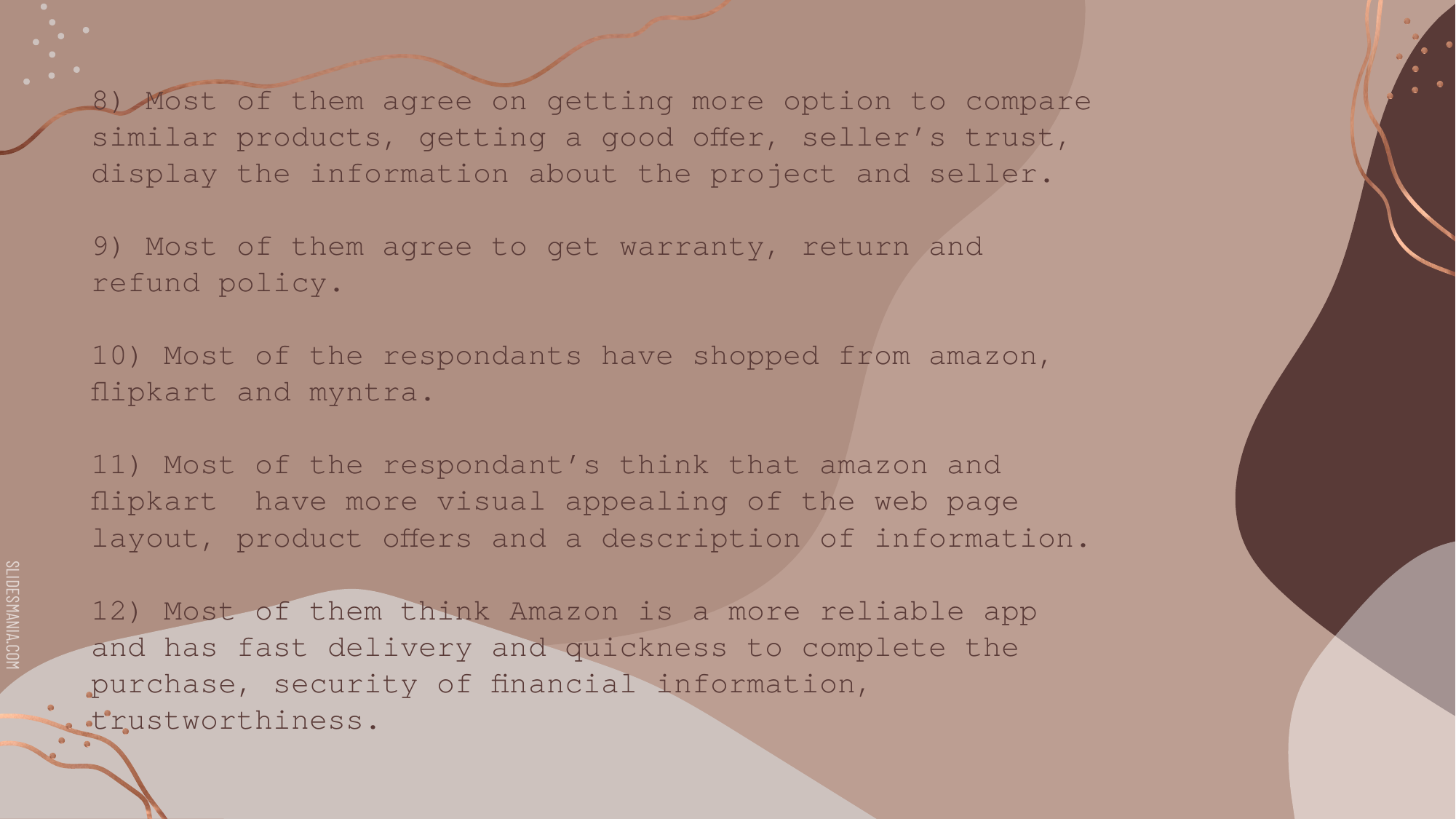

# 8) Most of them agree on getting more option to compare similar products, getting a good offer, seller’s trust, display the information about the project and seller. 9) Most of them agree to get warranty, return and refund policy. 10) Most of the respondants have shopped from amazon, flipkart and myntra. 11) Most of the respondant’s think that amazon and flipkart  have more visual appealing of the web page layout, product offers and a description of information. 12) Most of them think Amazon is a more reliable app and has fast delivery and quickness to complete the purchase, security of financial information, trustworthiness.